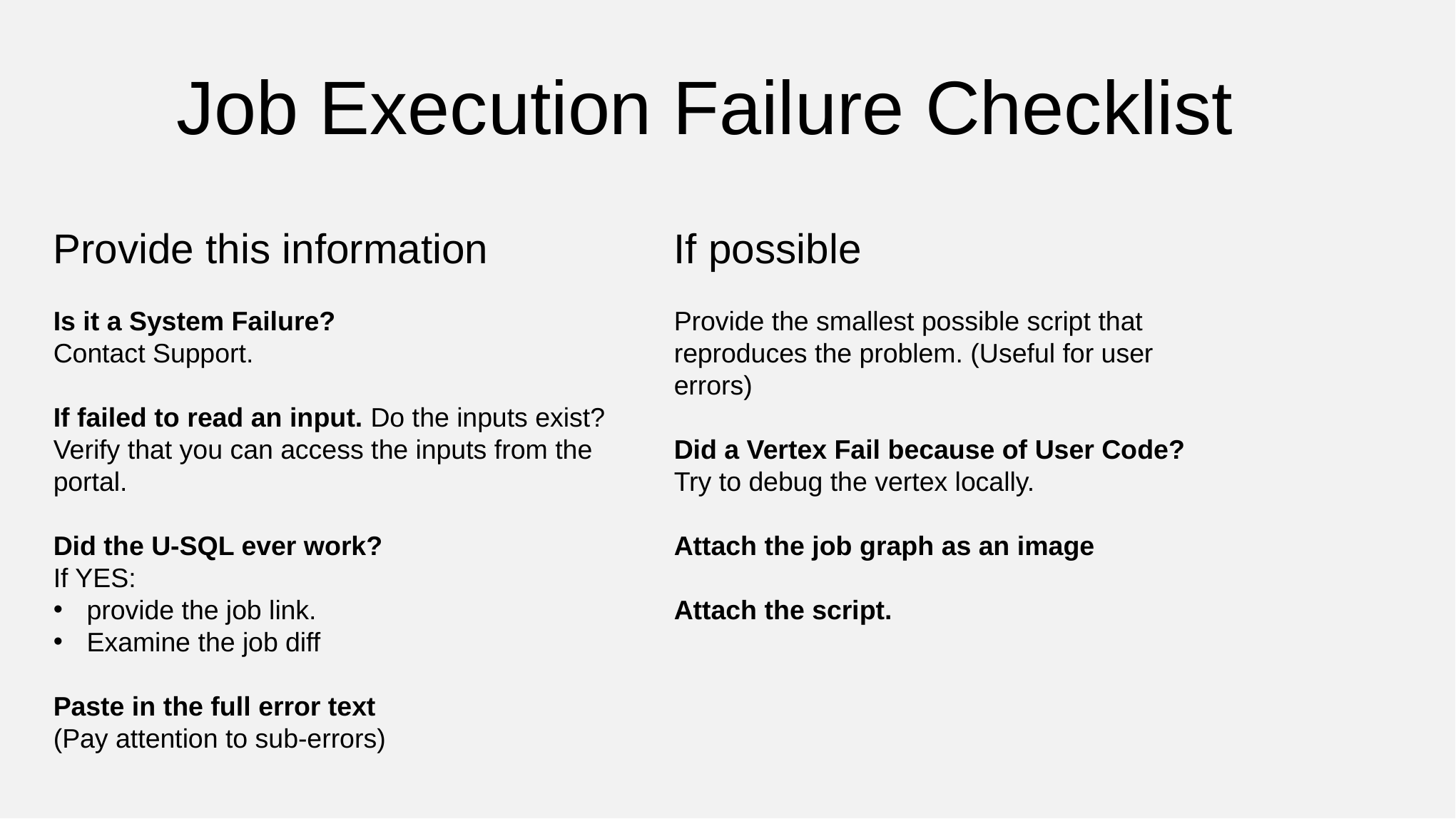

Job Execution Failure Checklist
Provide this information

Is it a System Failure?
Contact Support.

If failed to read an input. Do the inputs exist? Verify that you can access the inputs from the portal.

Did the U-SQL ever work?
If YES:
provide the job link.
Examine the job diff

Paste in the full error text
(Pay attention to sub-errors)

If possible

Provide the smallest possible script that reproduces the problem. (Useful for user errors)

Did a Vertex Fail because of User Code?
Try to debug the vertex locally.

Attach the job graph as an image

Attach the script.